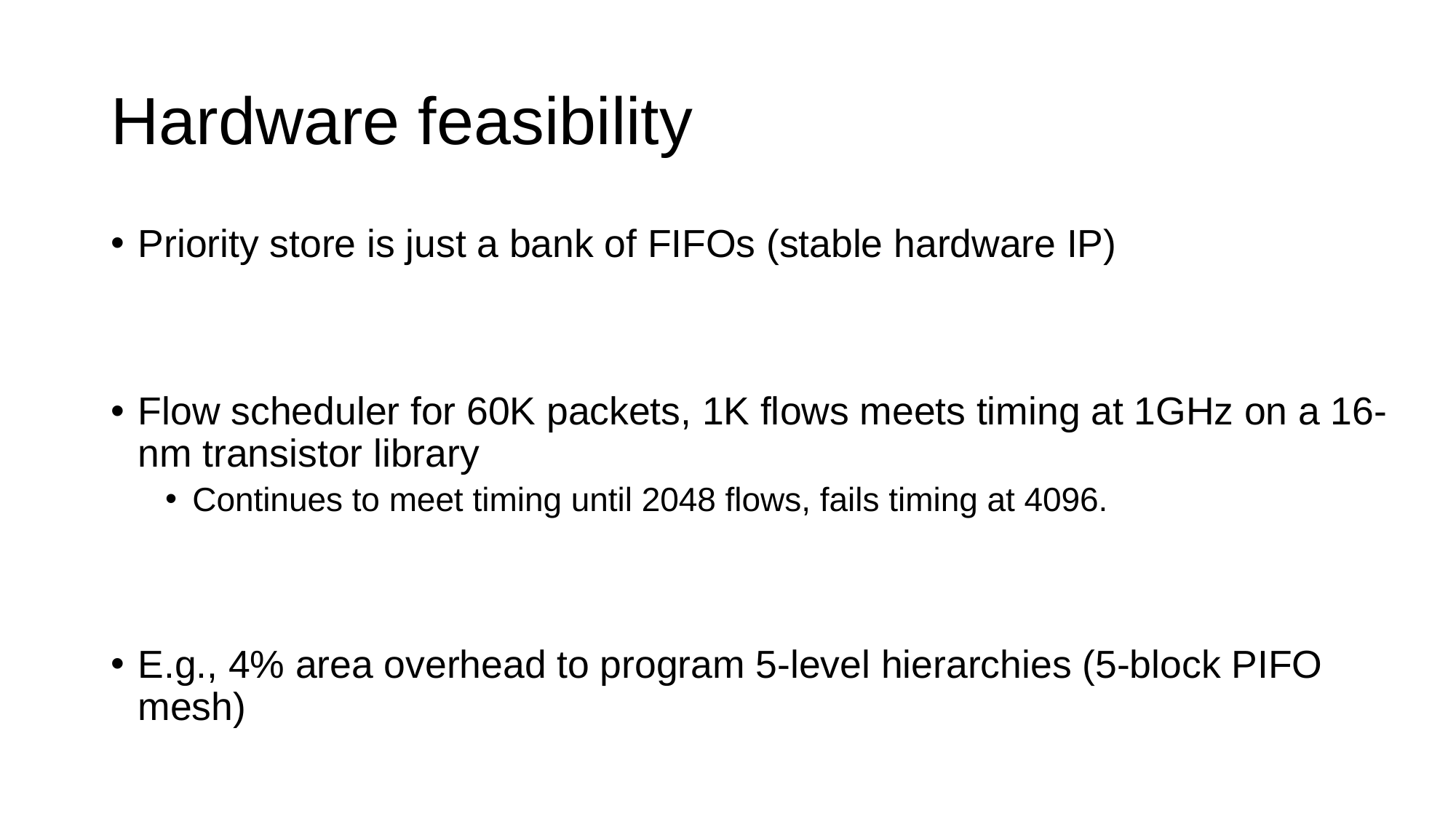

# Hardware feasibility
Priority store is just a bank of FIFOs (stable hardware IP)

Flow scheduler for 60K packets, 1K flows meets timing at 1GHz on a 16-nm transistor library
Continues to meet timing until 2048 flows, fails timing at 4096.

E.g., 4% area overhead to program 5-level hierarchies (5-block PIFO mesh)